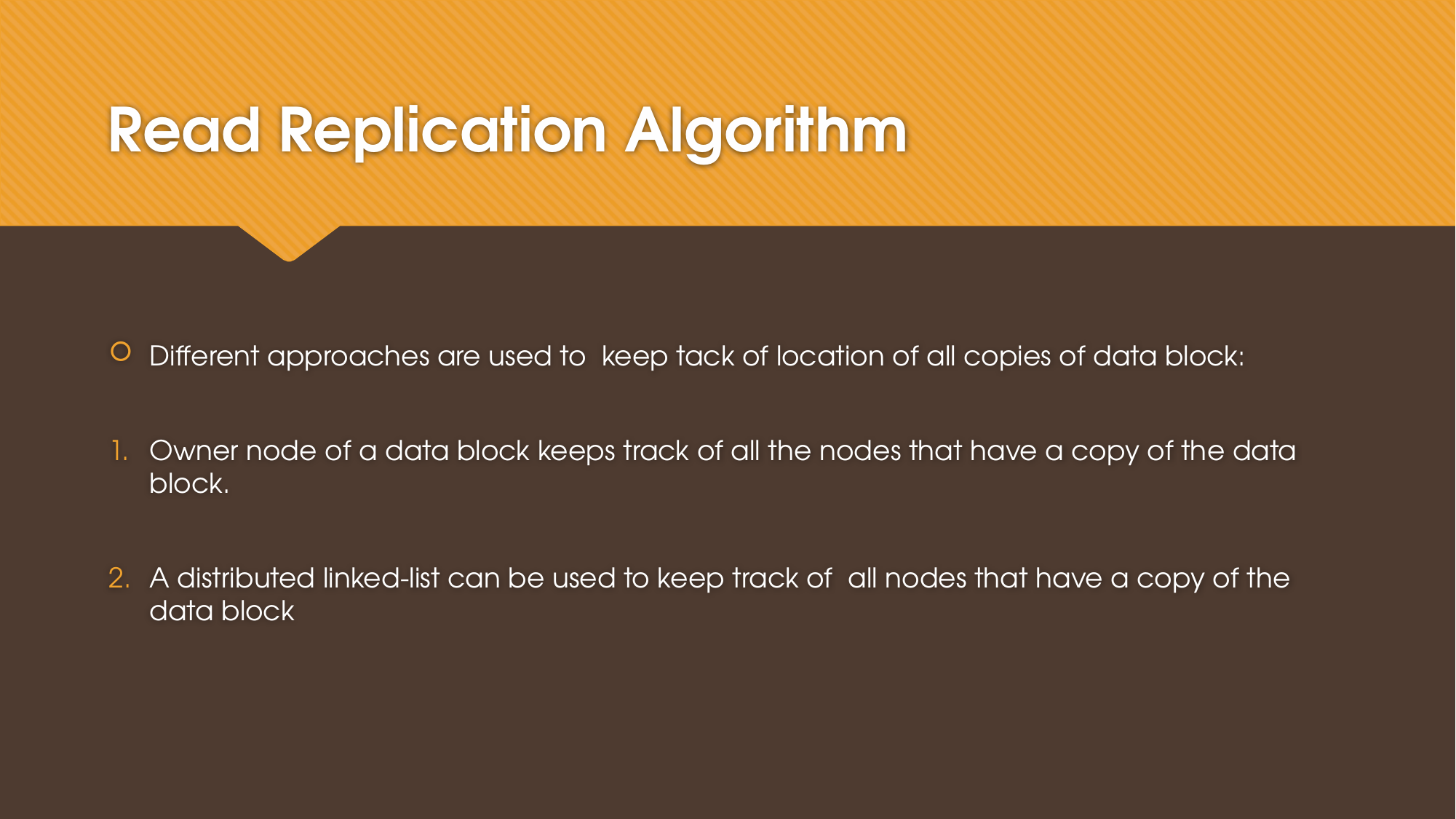

# Read Replication Algorithm
Different approaches are used to  keep tack of location of all copies of data block:

Owner node of a data block keeps track of all the nodes that have a copy of the data block.

A distributed linked-list can be used to keep track of  all nodes that have a copy of the data block